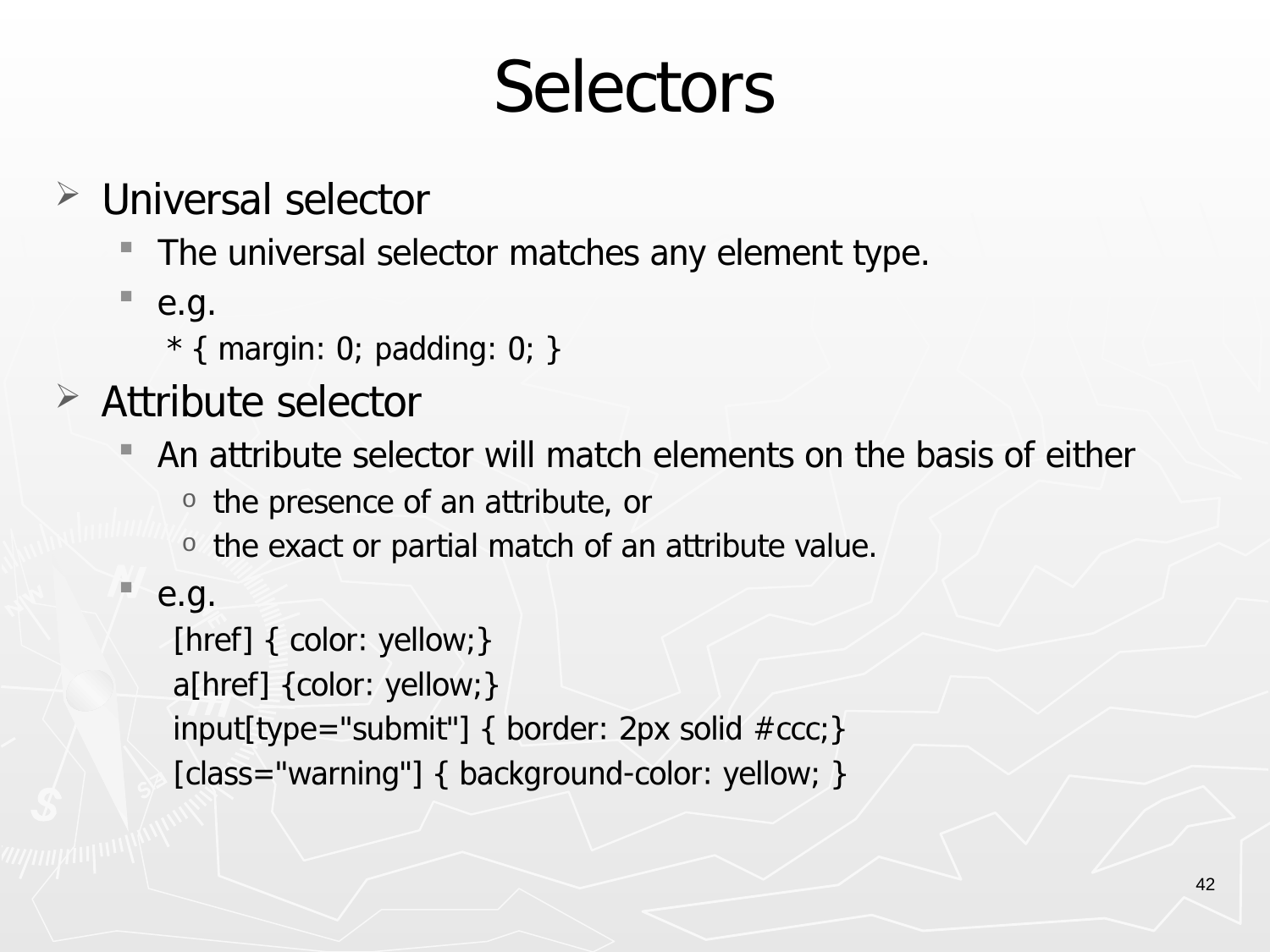

# Selectors
Universal selector
The universal selector matches any element type.
e.g.
* { margin: 0; padding: 0; }
Attribute selector
An attribute selector will match elements on the basis of either
the presence of an attribute, or
the exact or partial match of an attribute value.
e.g.
[href] { color: yellow;}
a[href] {color: yellow;}
input[type="submit"] { border: 2px solid #ccc;}
[class="warning"] { background-color: yellow; }

42